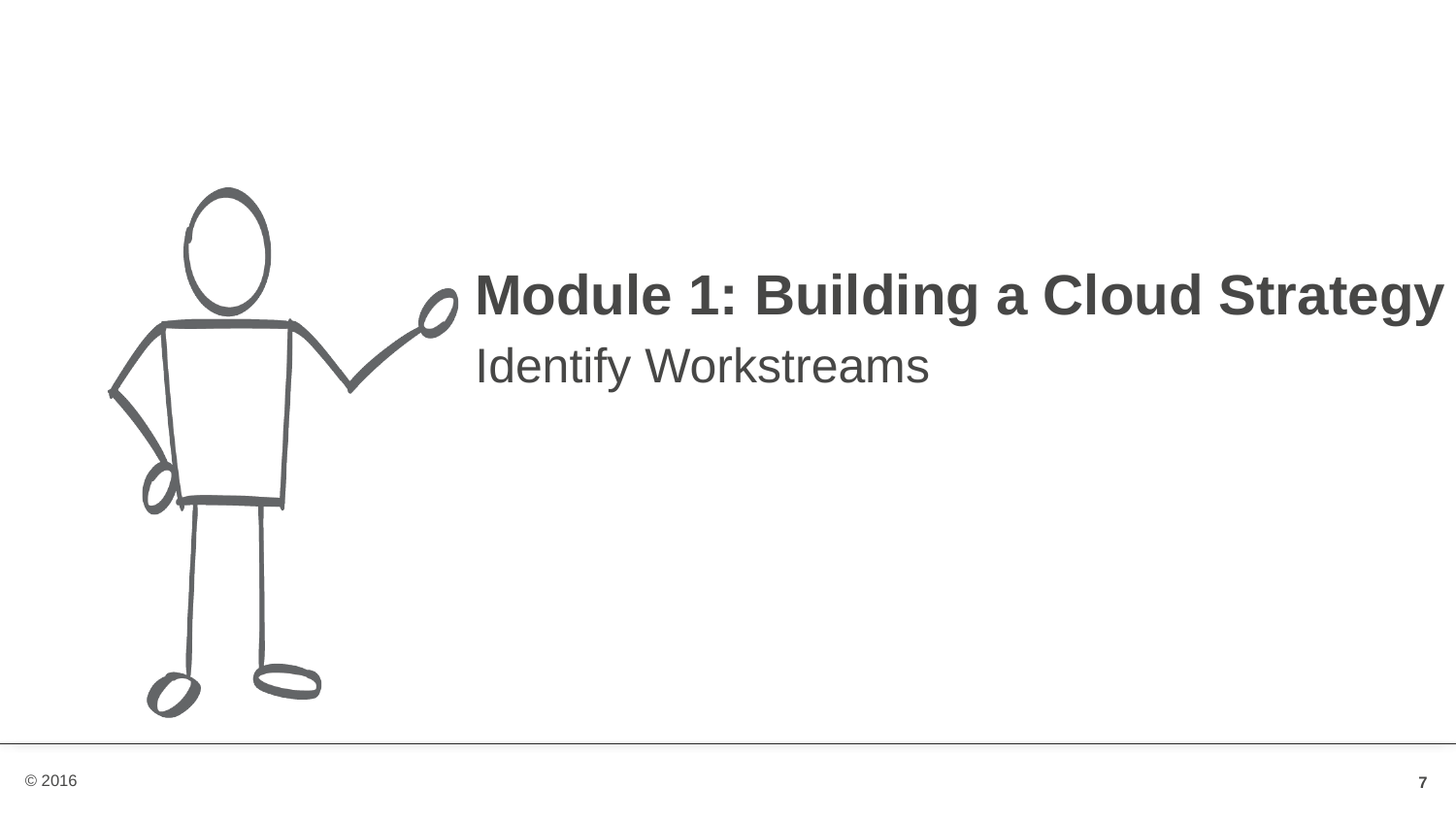

# Module 1: Building a Cloud Strategy
Identify Workstreams